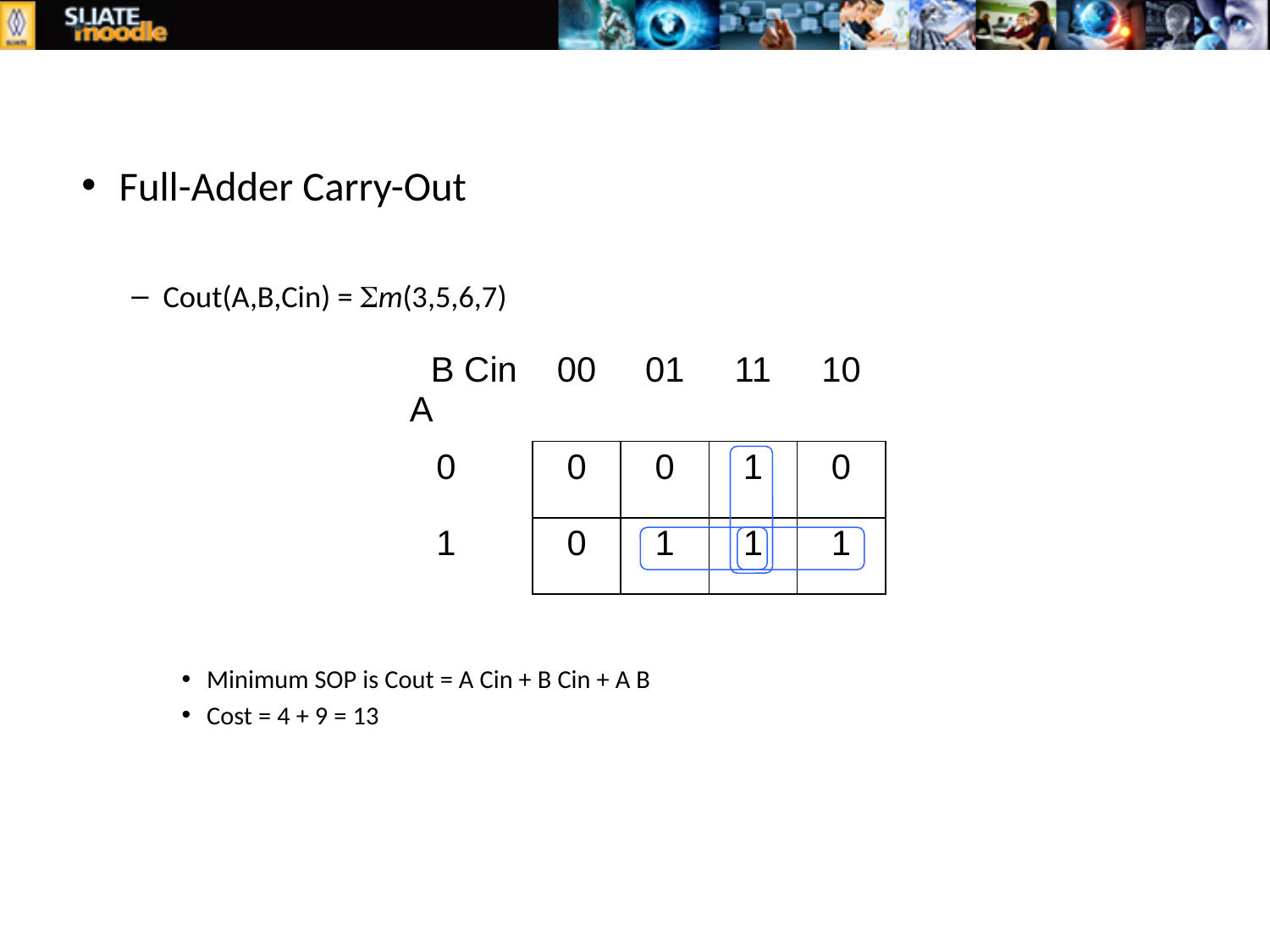

Full-Adder Carry-Out

Cout(A,B,Cin) = Σm(3,5,6,7)

Minimum SOP is Cout = A Cin + B Cin + A B
Cost = 4 + 9 = 13
| B Cin A | 00 | 01 | 11 | 10 |
| --- | --- | --- | --- | --- |
| 0 | 0 | 0 | 1 | 0 |
| 1 | 0 | 1 | 1 | 1 |